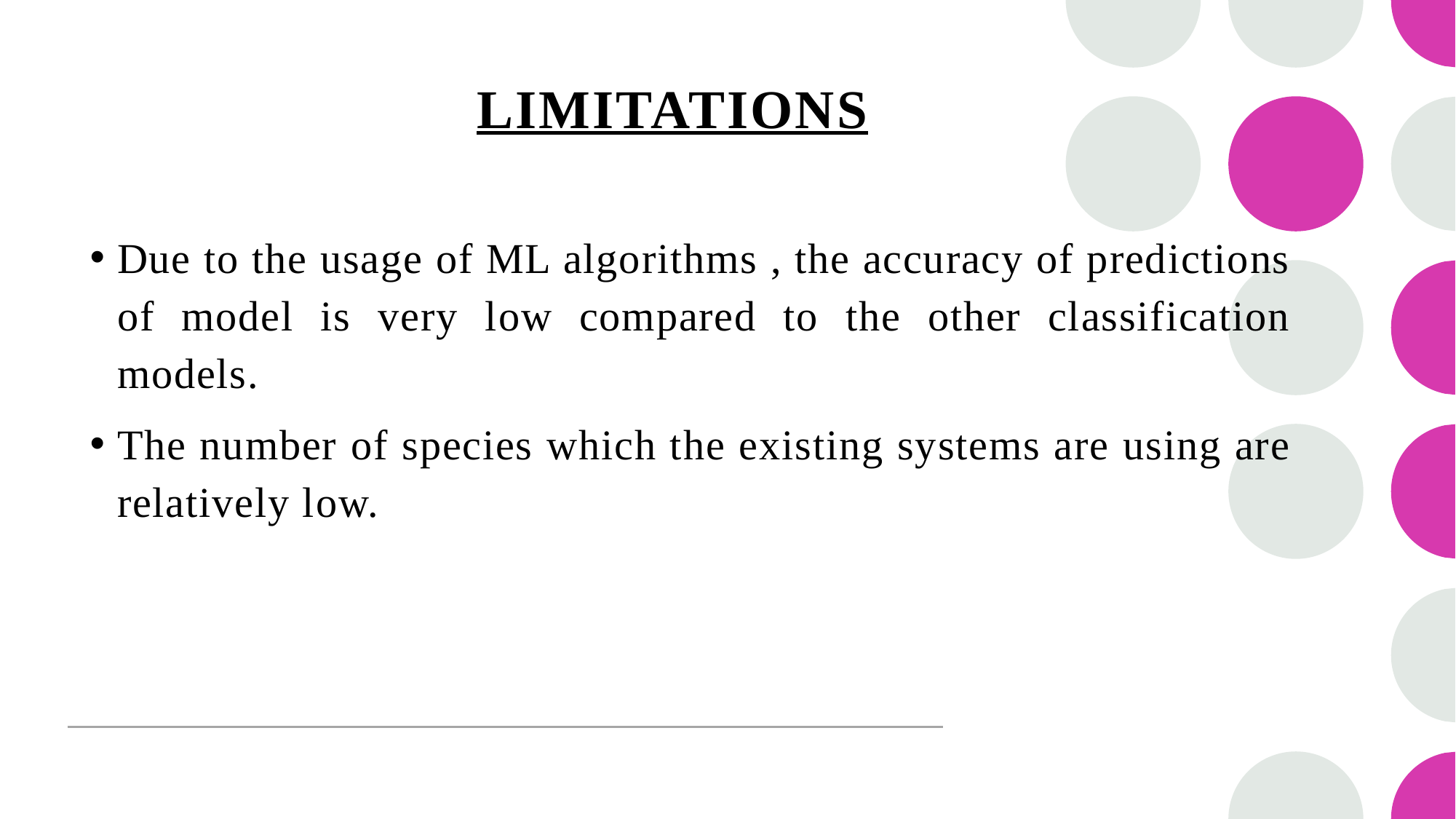

# LIMITATIONS
Due to the usage of ML algorithms , the accuracy of predictions of model is very low compared to the other classification models.
The number of species which the existing systems are using are relatively low.